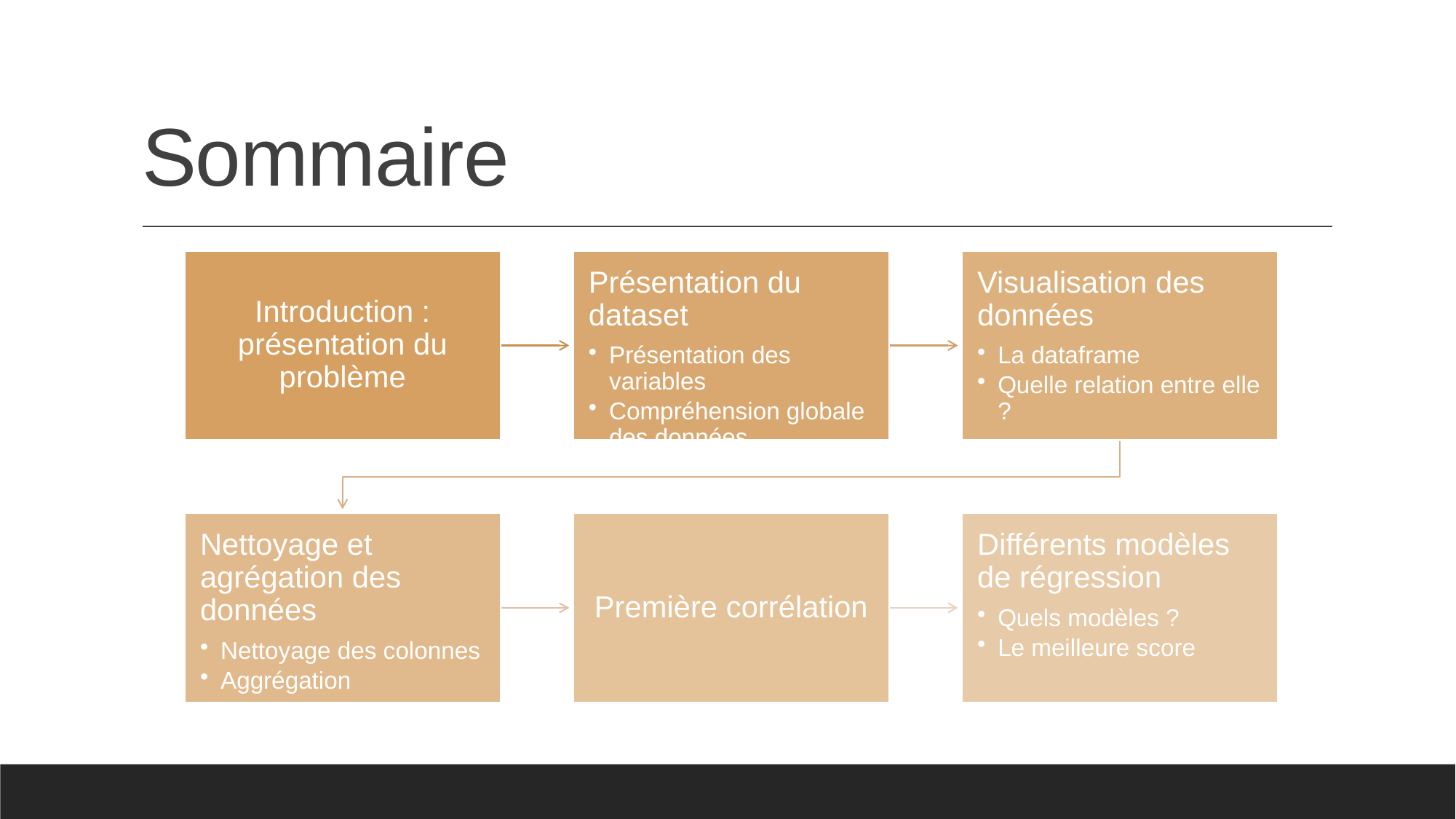

# Sommaire

Introduction : présentation du problème

Présentation du dataset
Présentation des variables
Compréhension globale des données

Visualisation des données
La dataframe
Quelle relation entre elle ?

Nettoyage et agrégation des données
Nettoyage des colonnes
Aggrégation

Première corrélation
Différents modèles de régression
Quels modèles ?
Le meilleure score